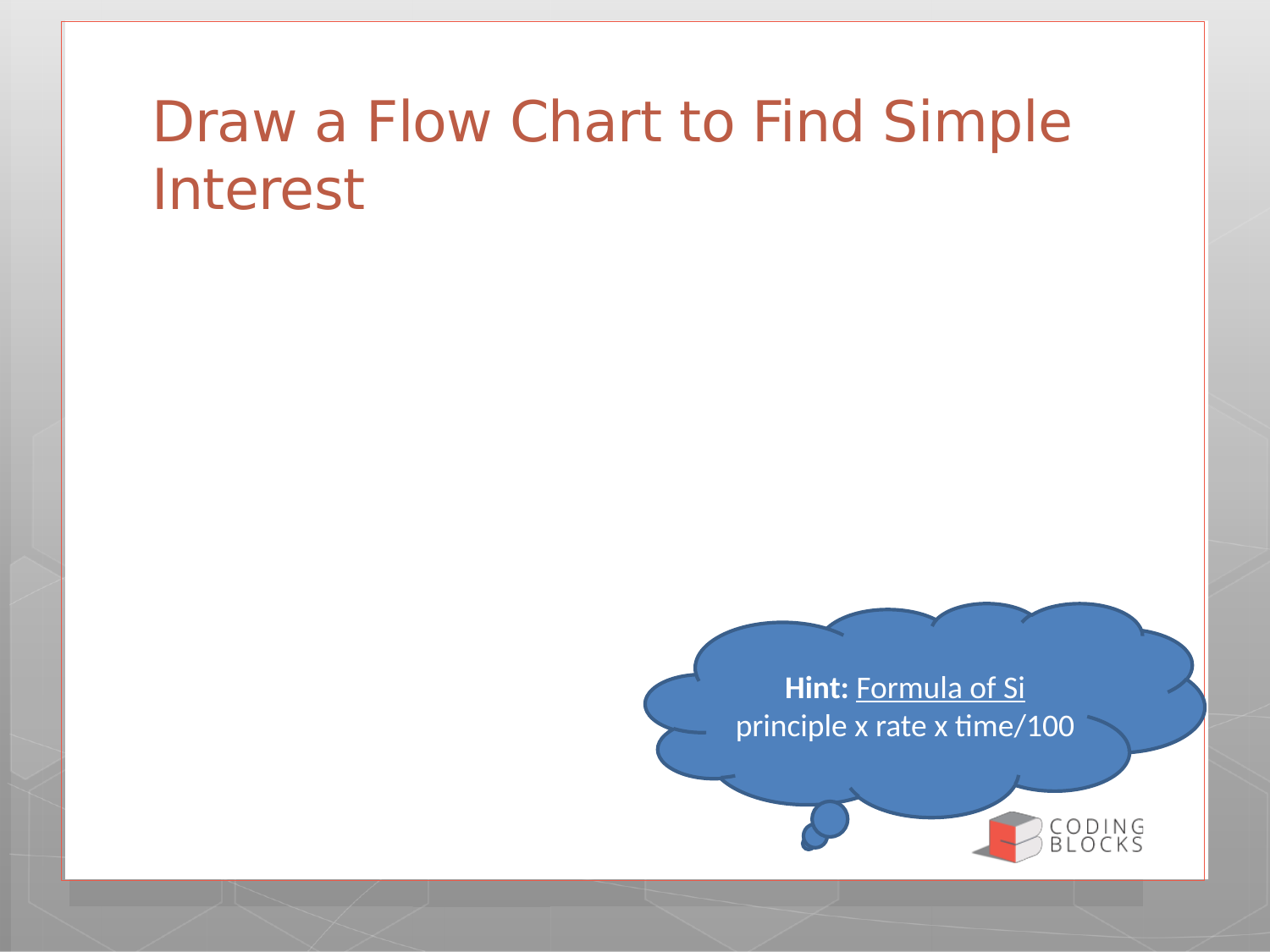

# Draw a Flow Chart to Find Simple Interest

Hint: Formula of Si principle x rate x time/100